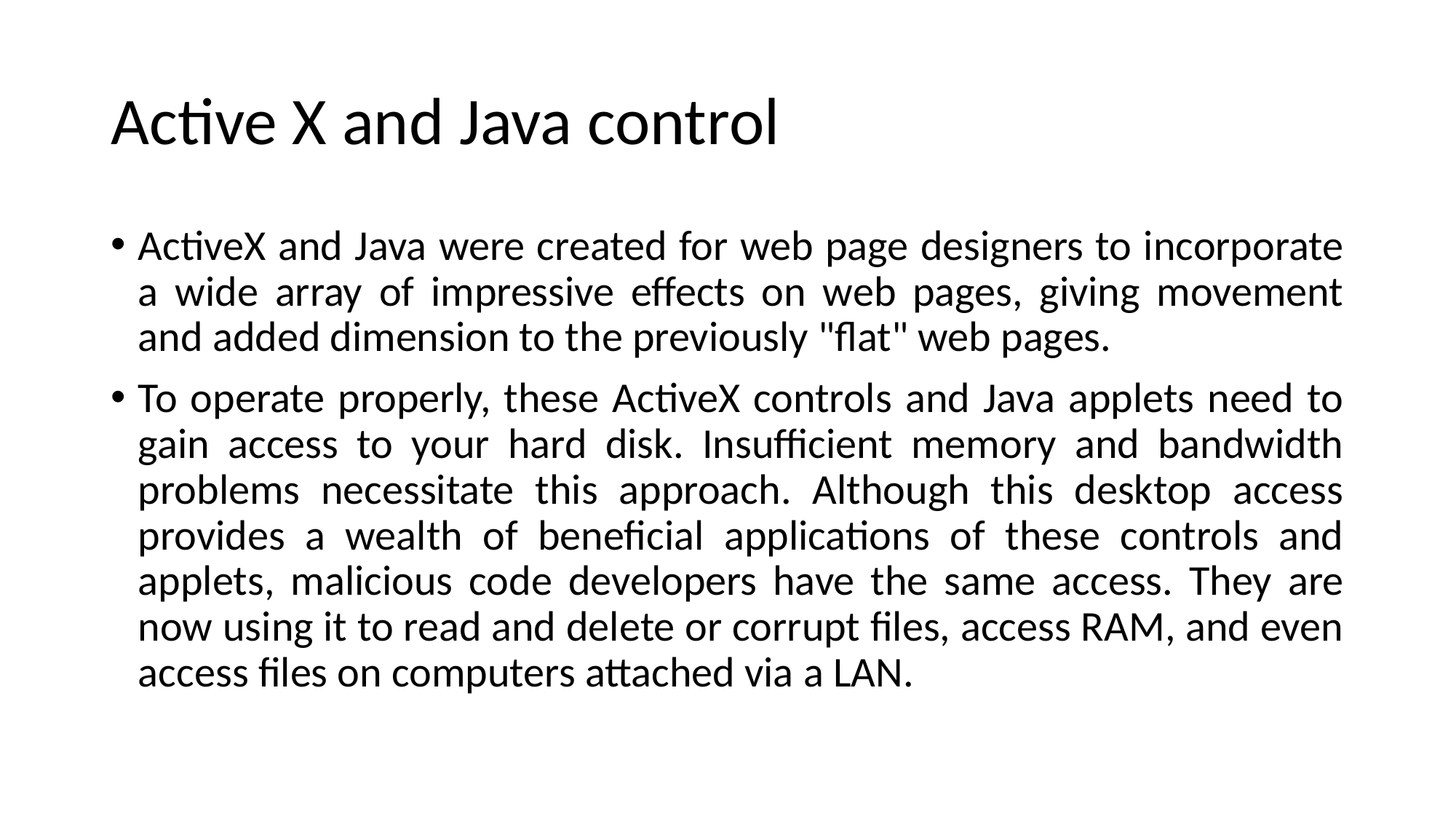

# Active X and Java control
ActiveX and Java were created for web page designers to incorporate a wide array of impressive effects on web pages, giving movement and added dimension to the previously "flat" web pages.
To operate properly, these ActiveX controls and Java applets need to gain access to your hard disk. Insufficient memory and bandwidth problems necessitate this approach. Although this desktop access provides a wealth of beneficial applications of these controls and applets, malicious code developers have the same access. They are now using it to read and delete or corrupt files, access RAM, and even access files on computers attached via a LAN.